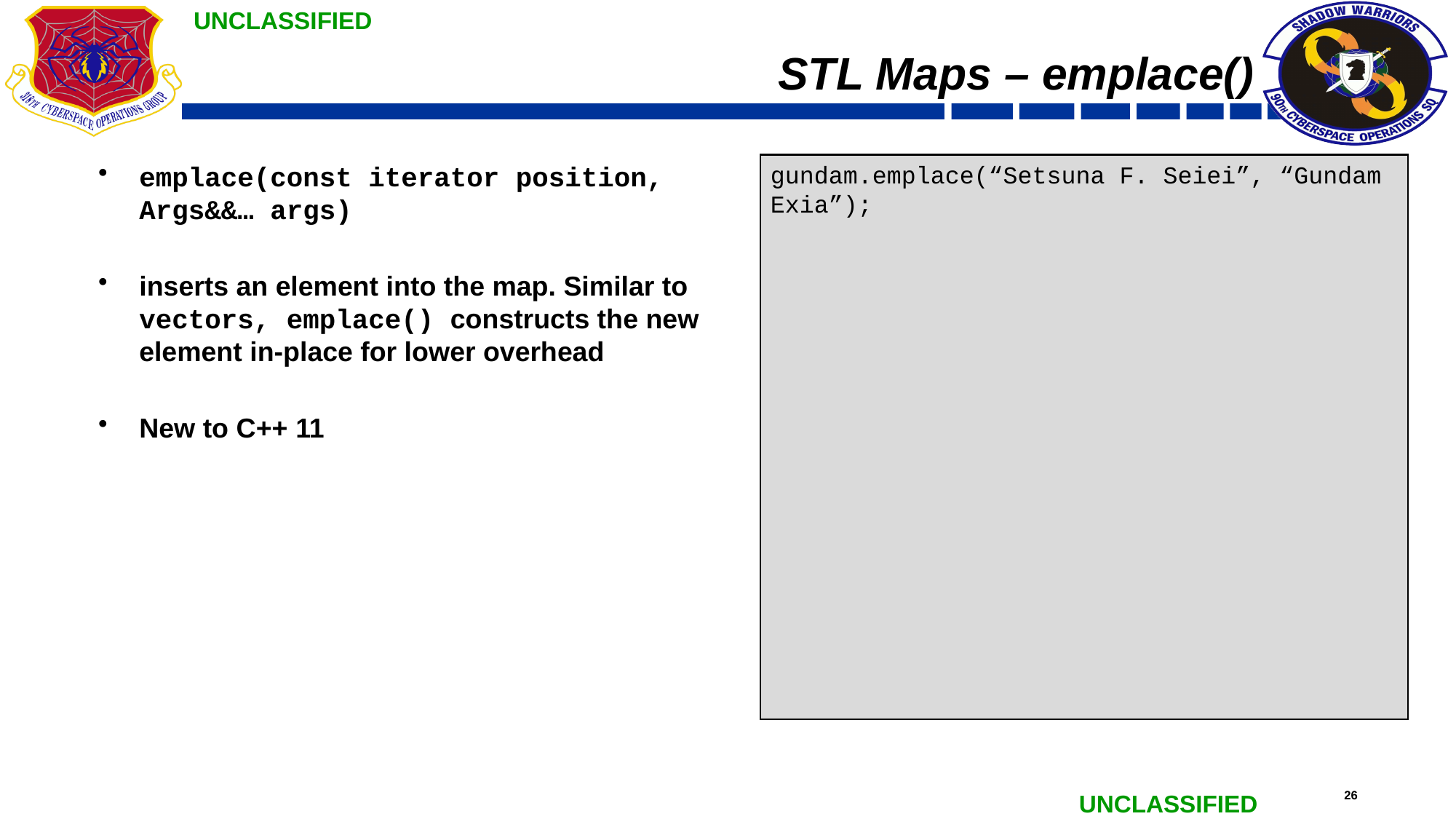

# STL Maps – emplace()
emplace(const iterator position, Args&&… args)

inserts an element into the map. Similar to vectors, emplace() constructs the new element in-place for lower overhead

New to C++ 11
gundam.emplace(“Setsuna F. Seiei”, “Gundam Exia”);